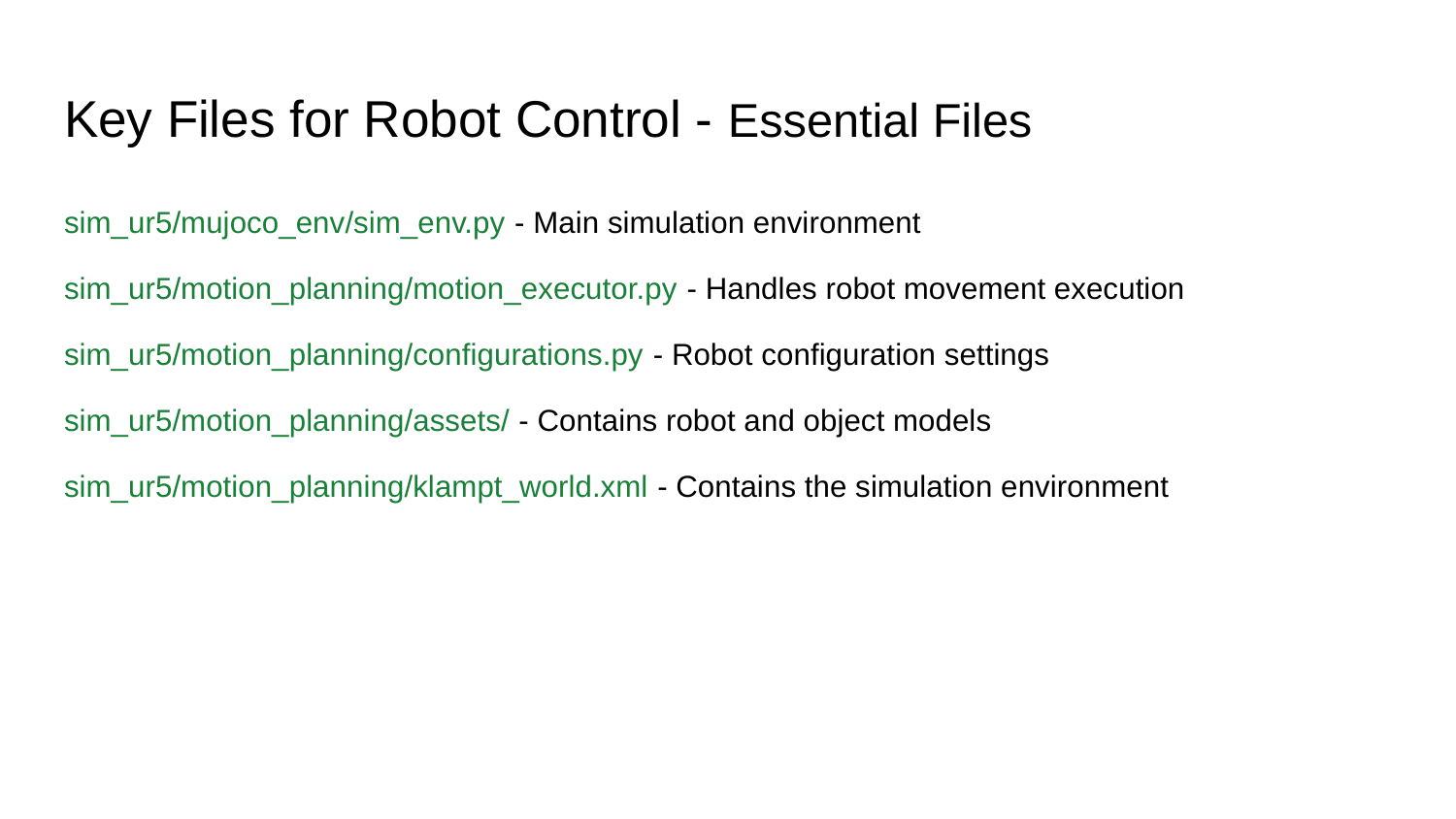

# Key Files for Robot Control - Essential Files
sim_ur5/mujoco_env/sim_env.py - Main simulation environment
sim_ur5/motion_planning/motion_executor.py - Handles robot movement execution
sim_ur5/motion_planning/configurations.py - Robot configuration settings
sim_ur5/motion_planning/assets/ - Contains robot and object models
sim_ur5/motion_planning/klampt_world.xml - Contains the simulation environment